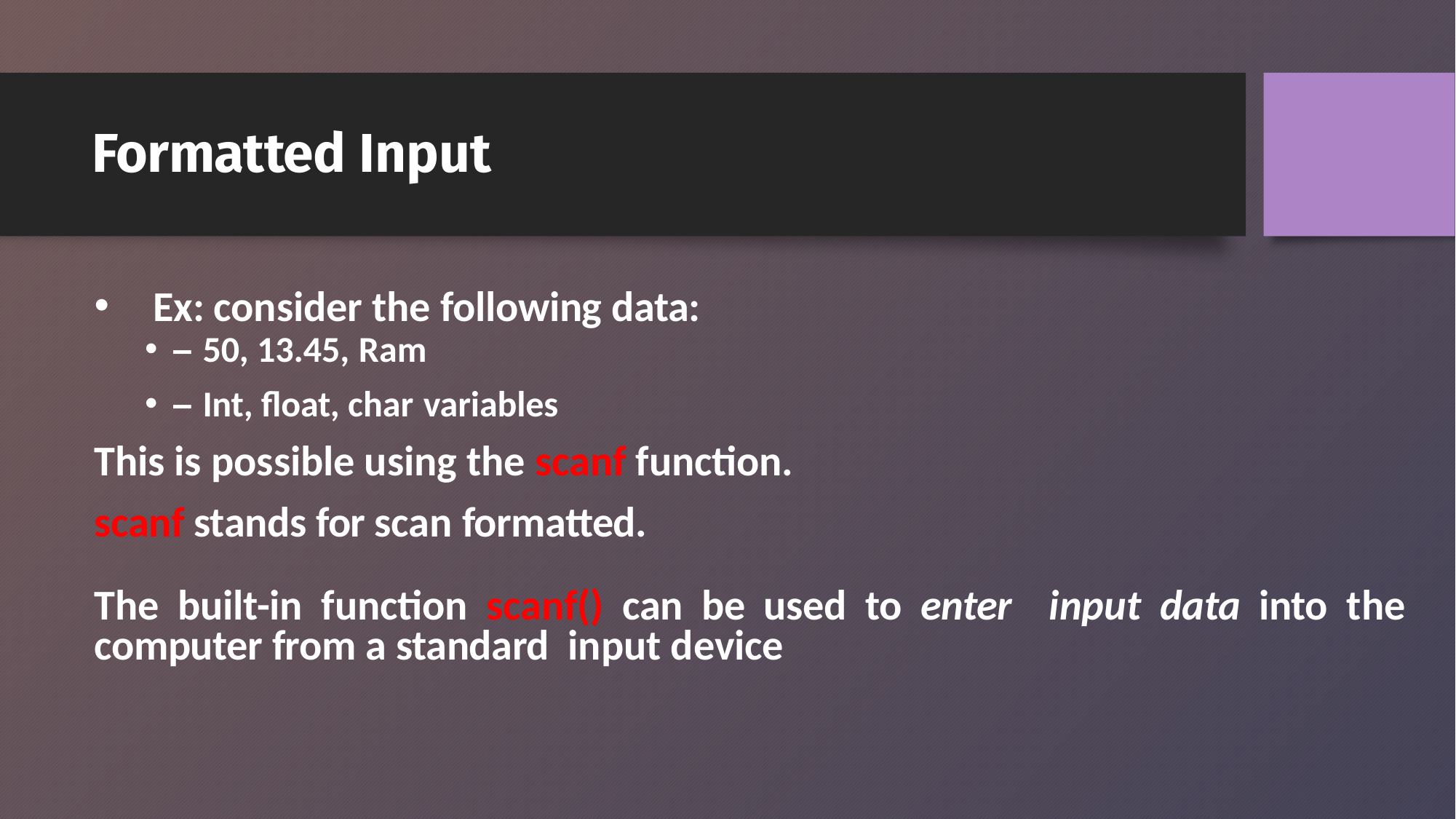

# Formatted Input
Ex: consider the following data:
– 50, 13.45, Ram
– Int, float, char variables
This is possible using the scanf function.
scanf stands for scan formatted.

The built-in function scanf() can be used to enter  input data into the computer from a standard  input device